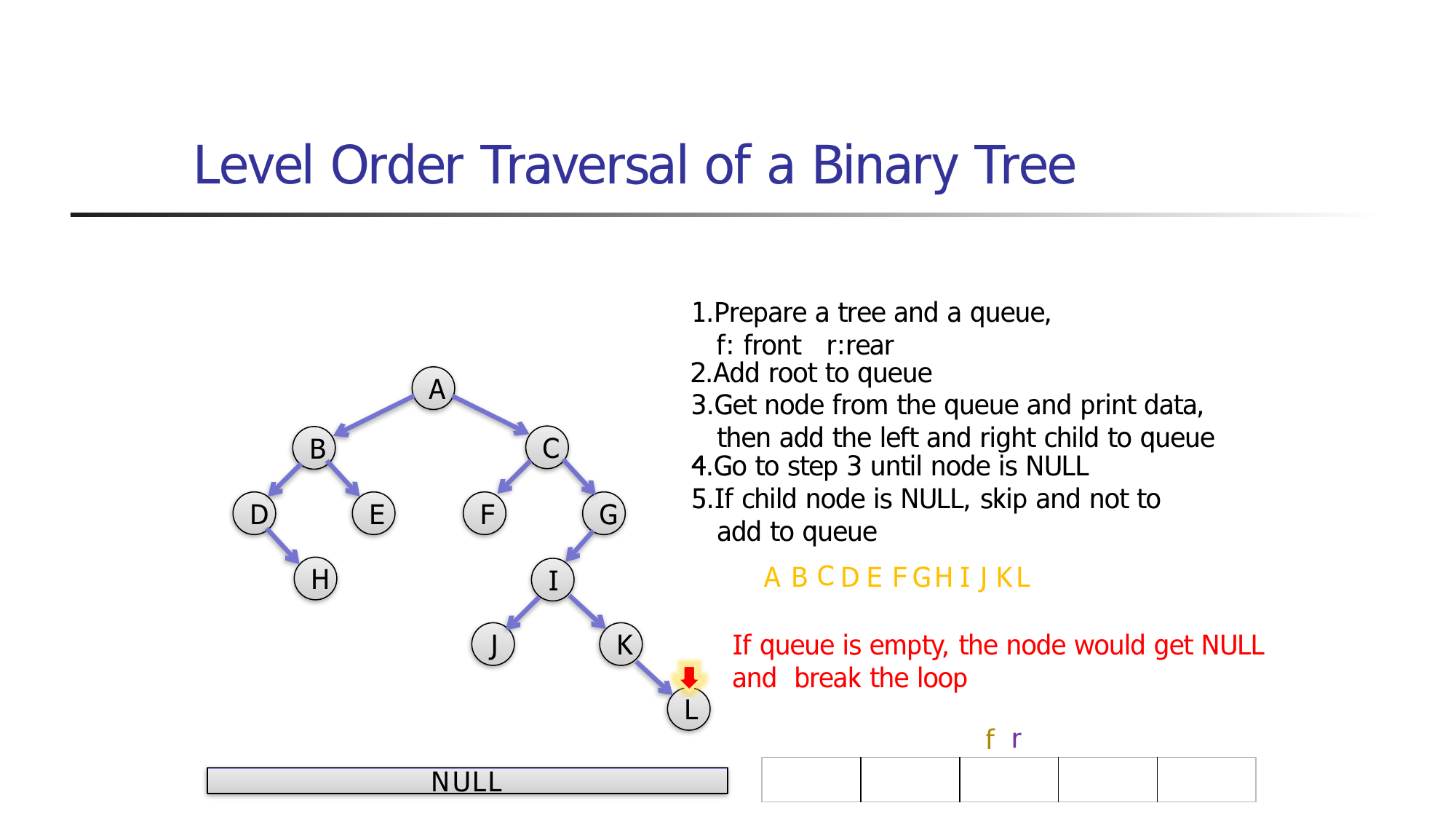

# Level Order Traversal of a Binary Tree
1.Prepare a tree and a queue,
   f: front   r:rear
2.Add root to queue
A
C
B
D
E
F
G
H
I
J
K
L
NULL
3.Get node from the queue and print data,
   then add the left and right child to queue
4.Go to step 3 until node is NULL
5.If child node is NULL, skip and not to
   add to queue
C
A
B
D
E
F
G
H
I
J
K
L
If queue is empty, the node would get NULL
and  break the loop

r
f
|  |  |  |  |  |
| --- | --- | --- | --- | --- |